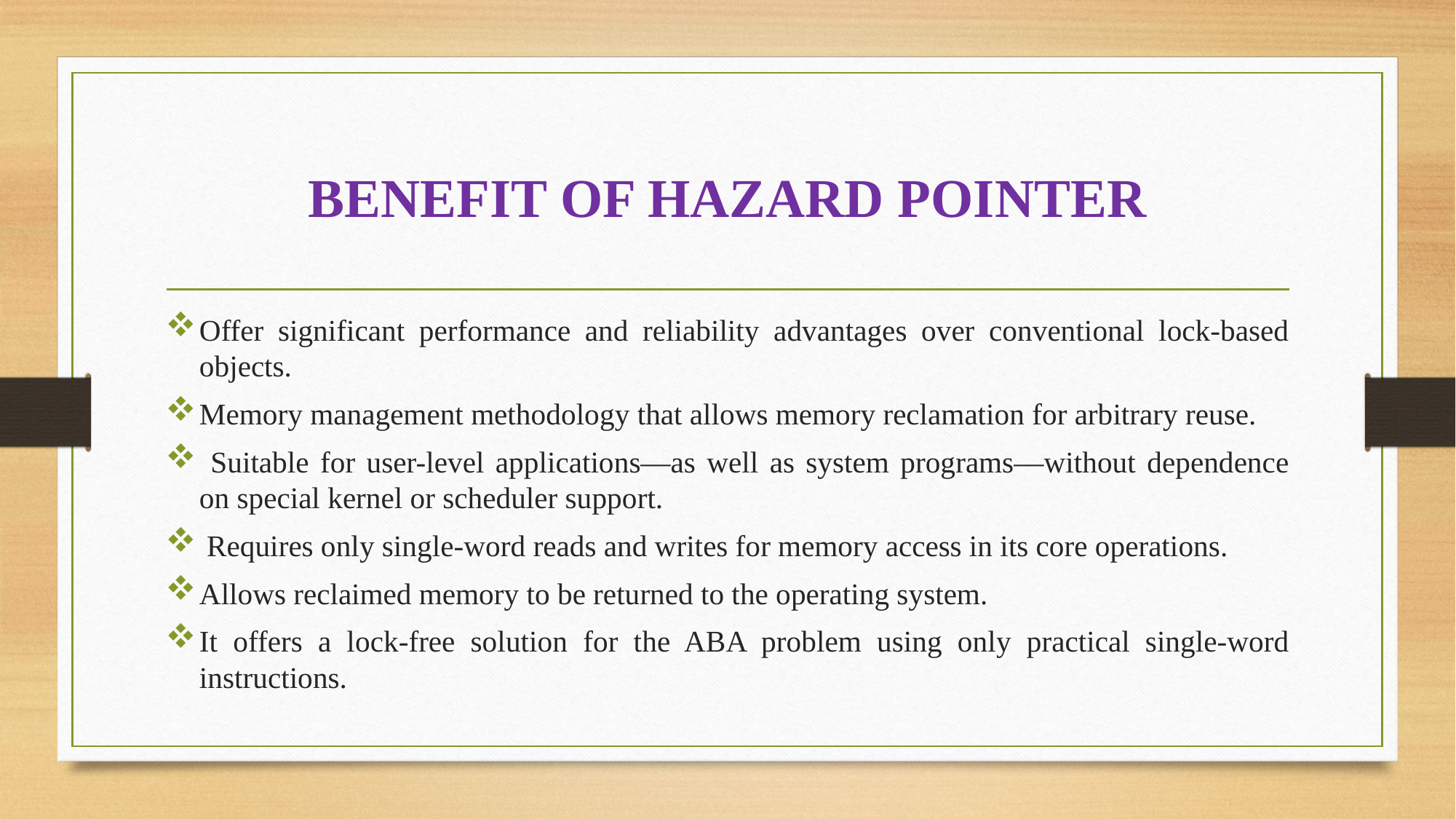

# BENEFIT OF HAZARD POINTER
Offer significant performance and reliability advantages over conventional lock-based objects.
Memory management methodology that allows memory reclamation for arbitrary reuse.
 Suitable for user-level applications—as well as system programs—without dependence on special kernel or scheduler support.
 Requires only single-word reads and writes for memory access in its core operations.
Allows reclaimed memory to be returned to the operating system.
It offers a lock-free solution for the ABA problem using only practical single-word instructions.